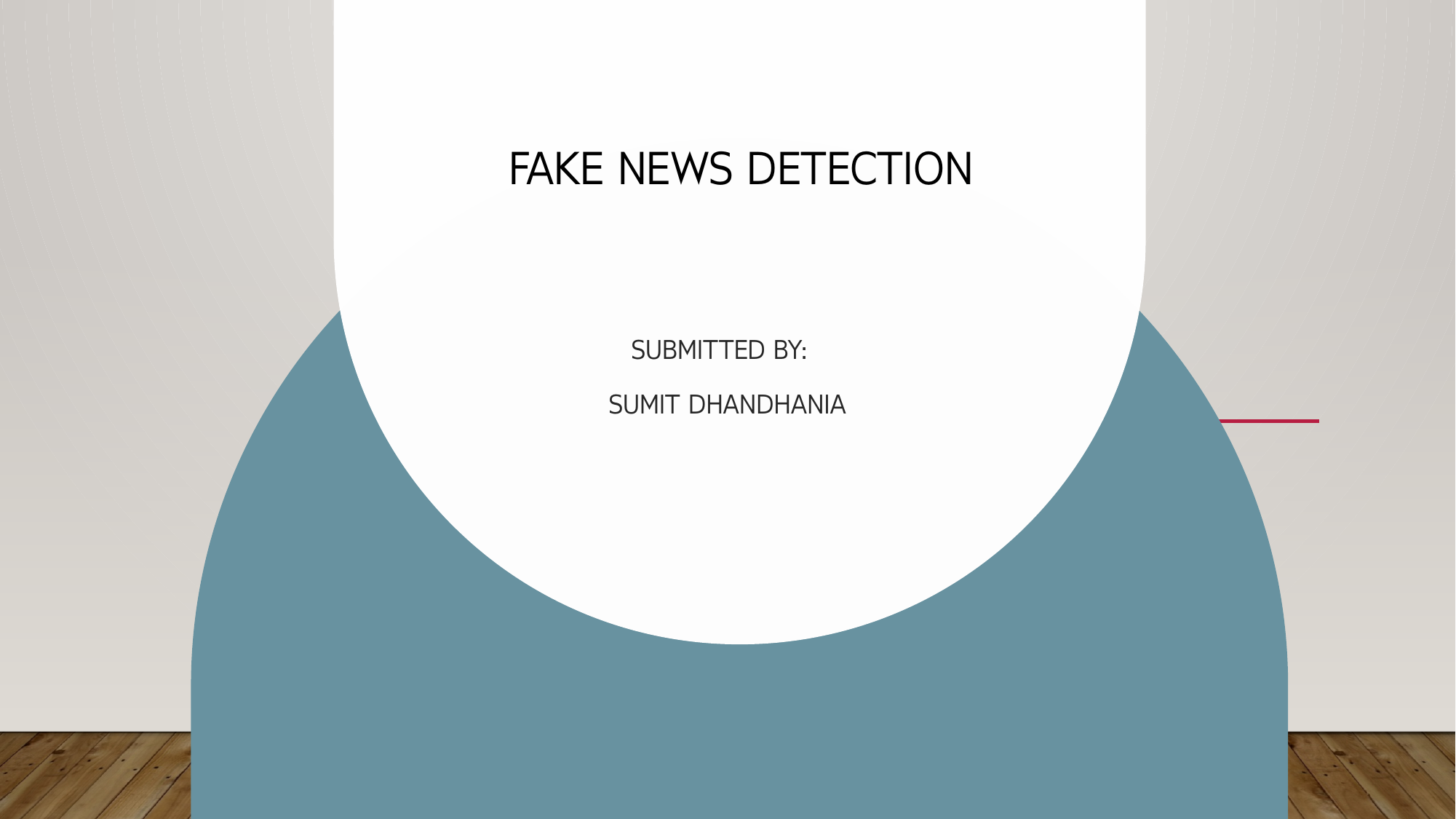

# FAKE NEWS DETECTION
Submitted By:
Sumit Dhandhania